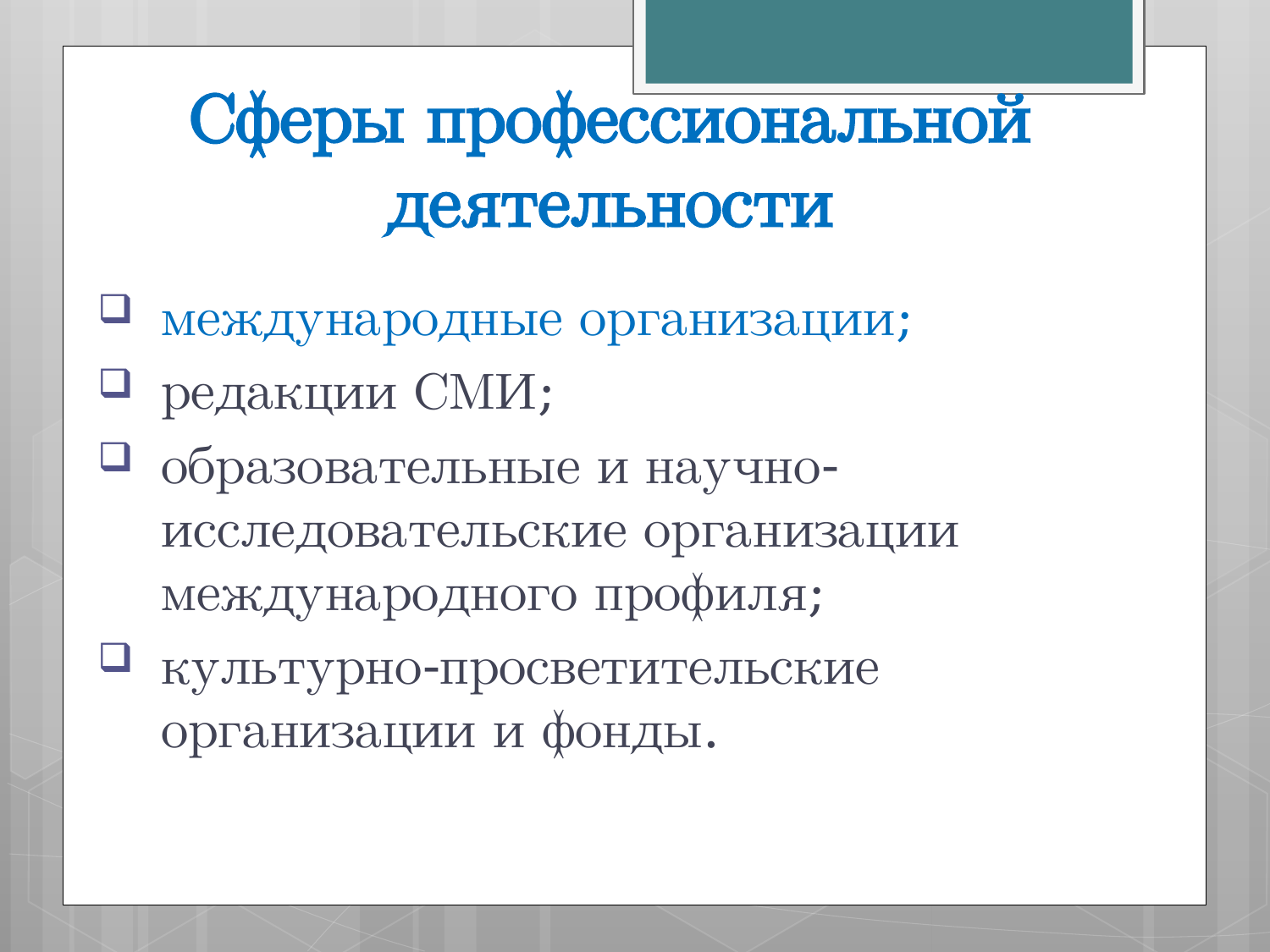

# Сферы профессиональной деятельности
международные организации;
редакции СМИ;
образовательные и научно-исследовательские организации международного профиля;
культурно-просветительские организации и фонды.